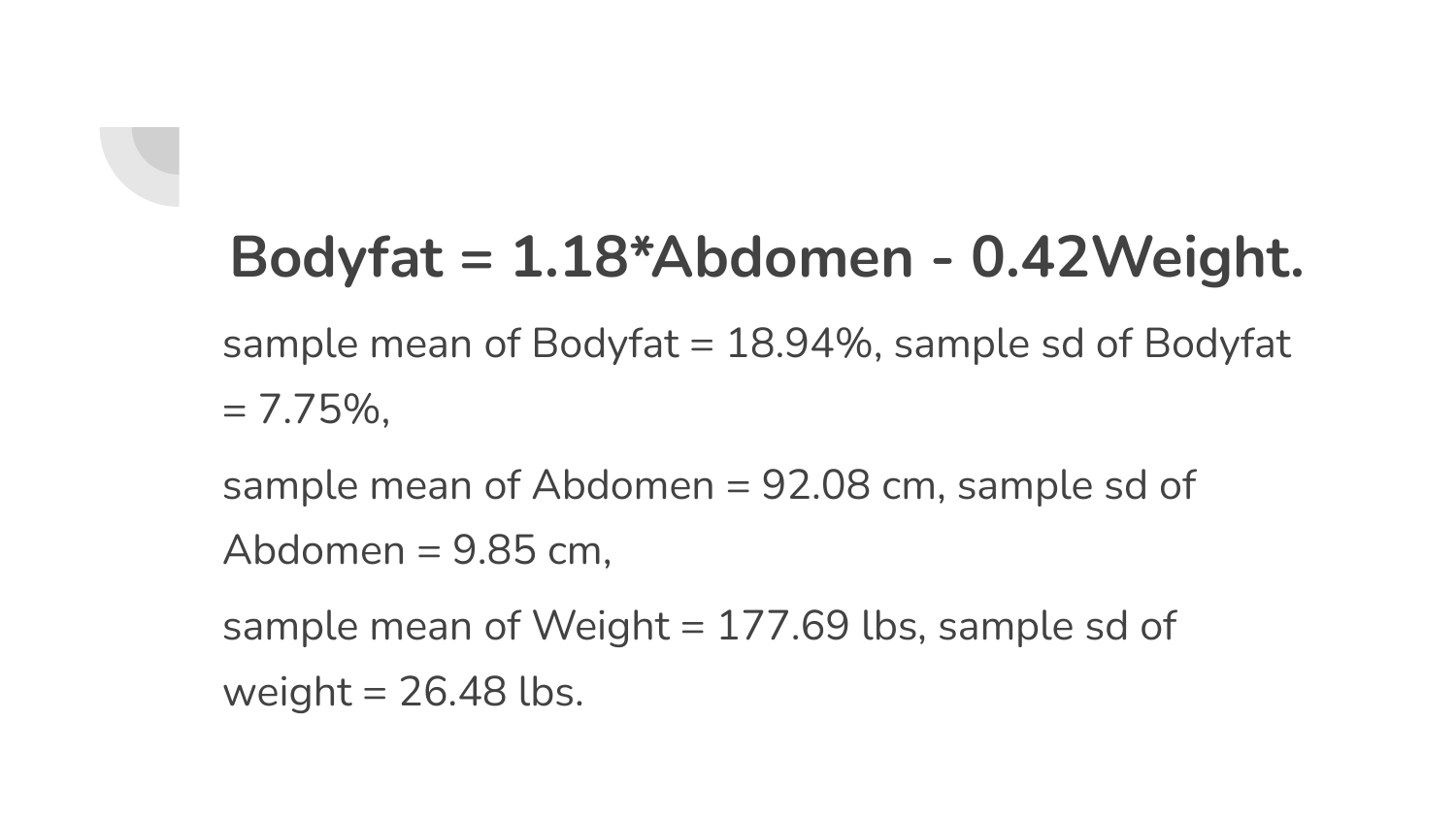

#
Bodyfat = 1.18*Abdomen - 0.42Weight.
sample mean of Bodyfat = 18.94%, sample sd of Bodyfat = 7.75%,
sample mean of Abdomen = 92.08 cm, sample sd of Abdomen = 9.85 cm,
sample mean of Weight = 177.69 lbs, sample sd of weight = 26.48 lbs.